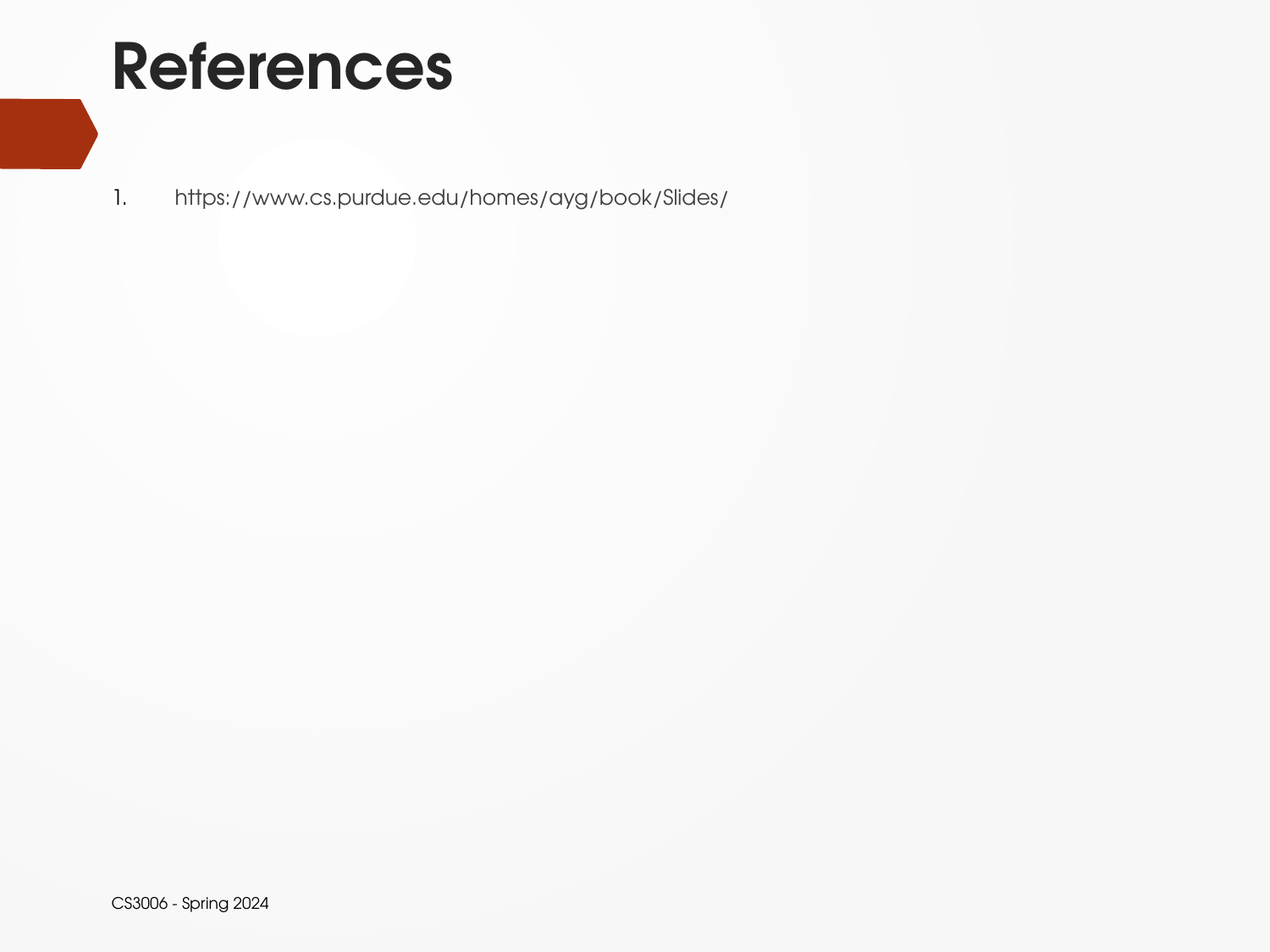

# References
https://www.cs.purdue.edu/homes/ayg/book/Slides/
CS3006 - Spring 2024